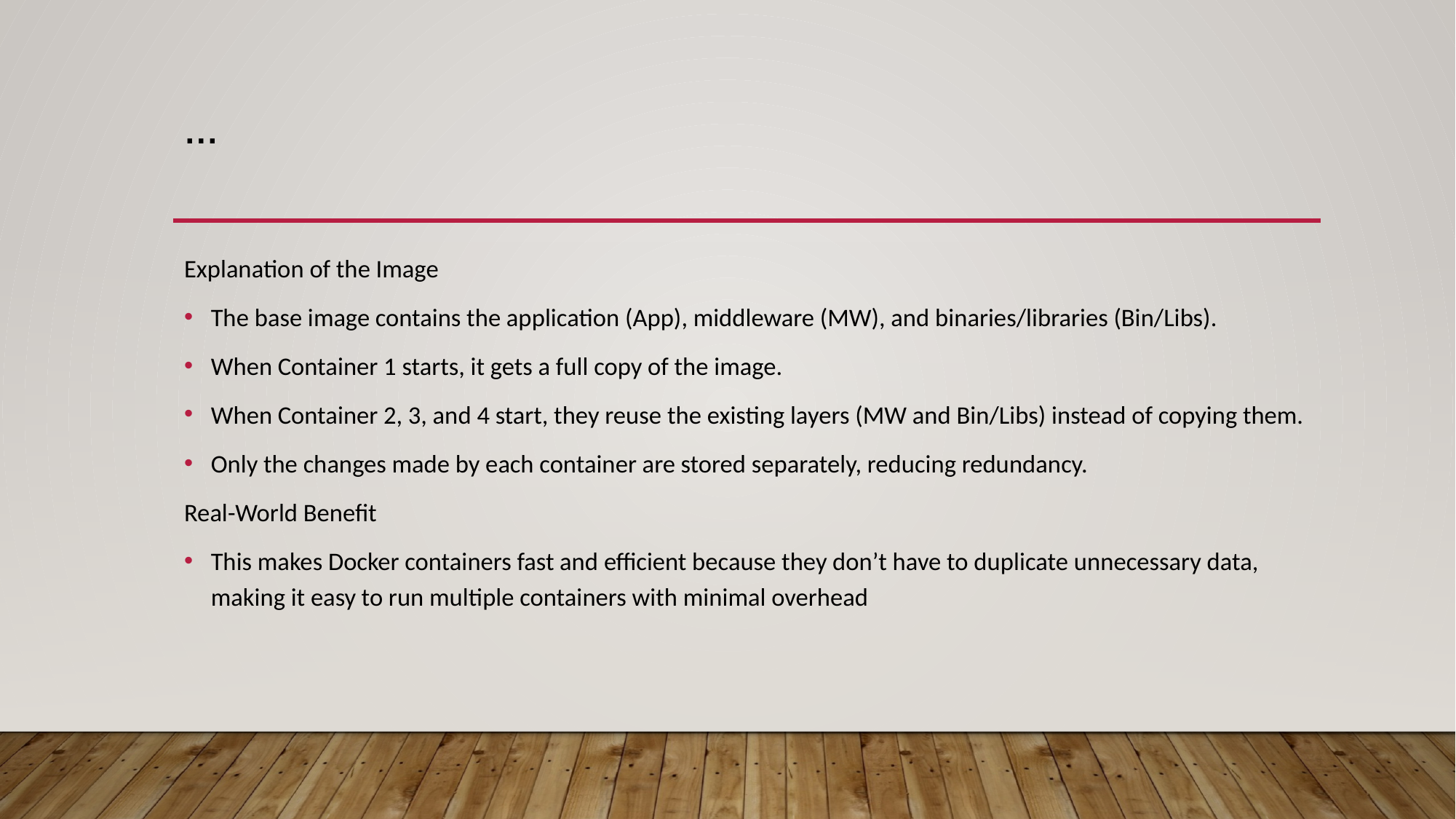

# …
Explanation of the Image
The base image contains the application (App), middleware (MW), and binaries/libraries (Bin/Libs).
When Container 1 starts, it gets a full copy of the image.
When Container 2, 3, and 4 start, they reuse the existing layers (MW and Bin/Libs) instead of copying them.
Only the changes made by each container are stored separately, reducing redundancy.
Real-World Benefit
This makes Docker containers fast and efficient because they don’t have to duplicate unnecessary data, making it easy to run multiple containers with minimal overhead